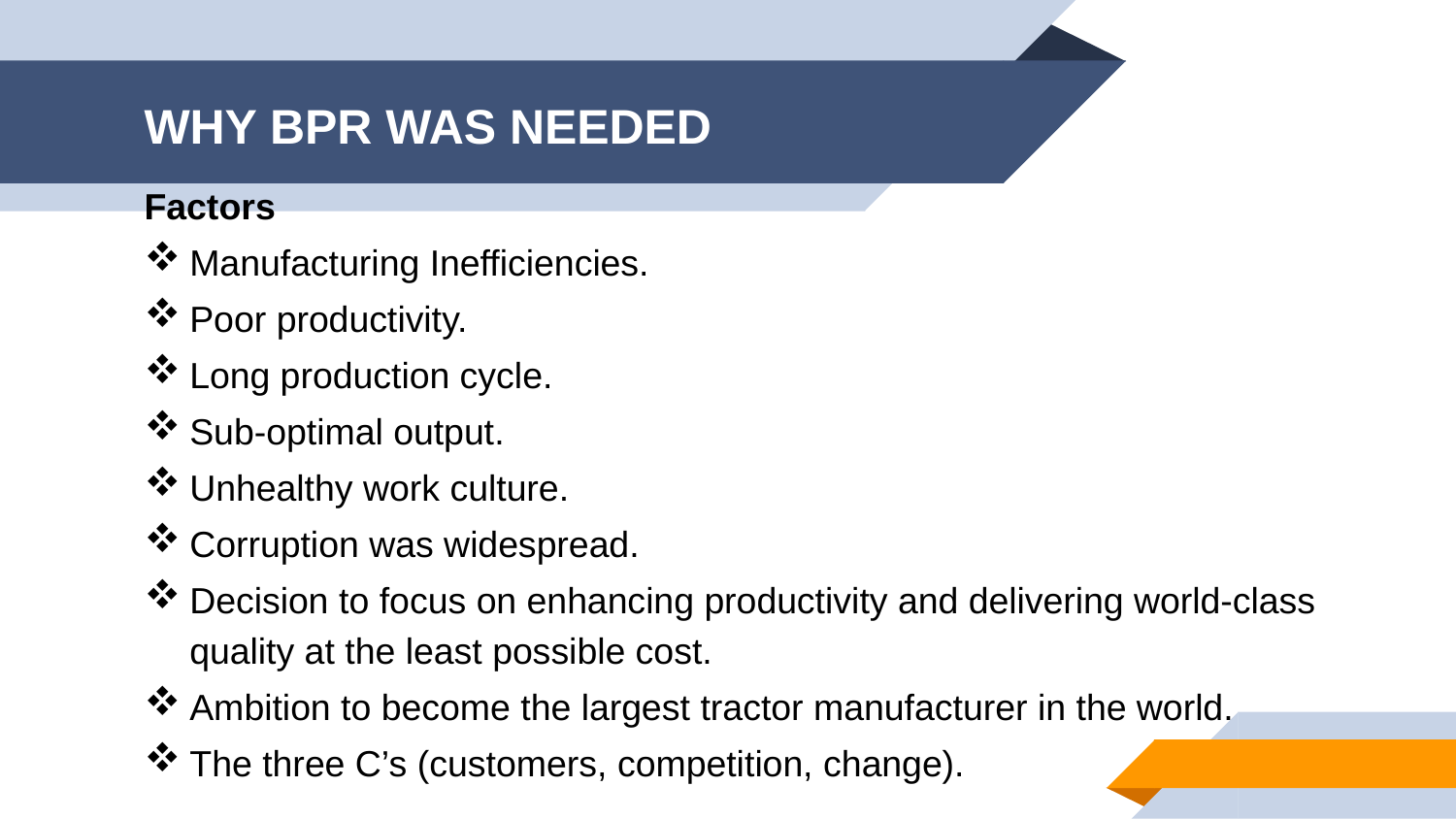

# WHY BPR WAS NEEDED
Factors
Manufacturing Inefficiencies.
Poor productivity.
Long production cycle.
Sub-optimal output.
Unhealthy work culture.
Corruption was widespread.
Decision to focus on enhancing productivity and delivering world-class quality at the least possible cost.
Ambition to become the largest tractor manufacturer in the world.
The three C’s (customers, competition, change).